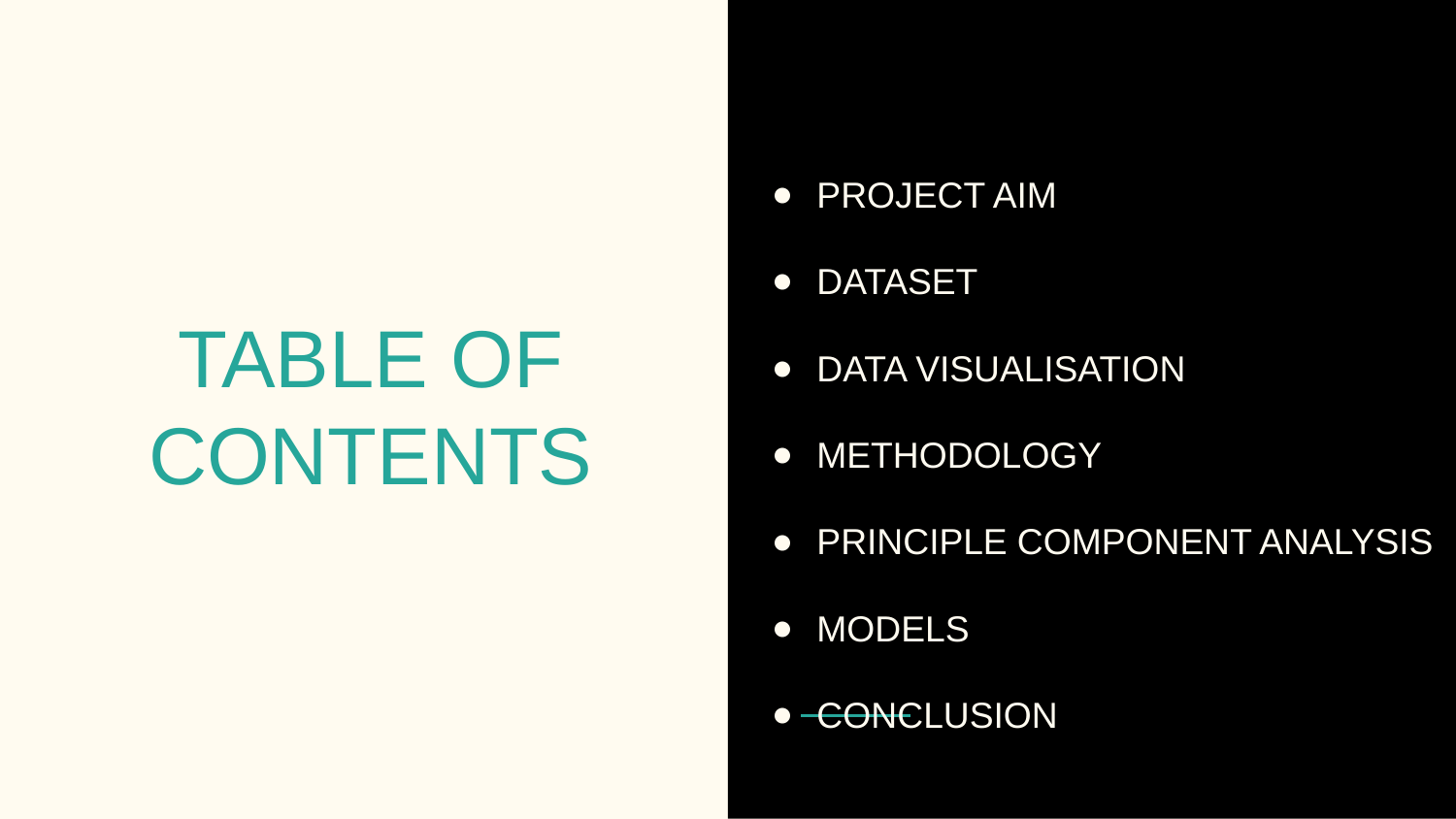

PROJECT AIM
DATASET
DATA VISUALISATION
METHODOLOGY
PRINCIPLE COMPONENT ANALYSIS
MODELS
CONCLUSION

# TABLE OF CONTENTS